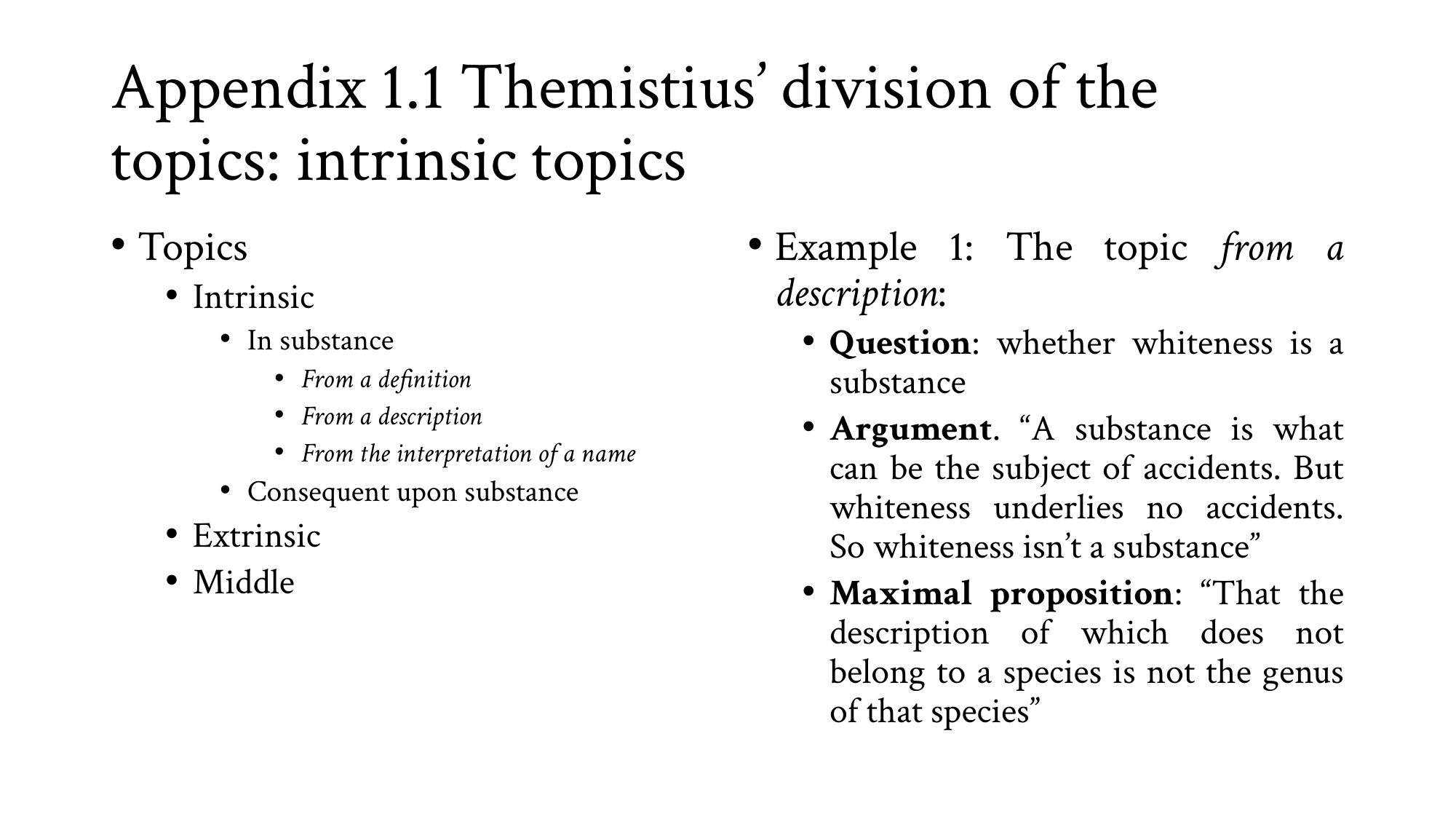

# Appendix 1.1 Themistius’ division of the topics: intrinsic topics
Topics
Intrinsic
In substance
From a definition
From a description
From the interpretation of a name
Consequent upon substance
Extrinsic
Middle

Example 1: The topic from a description:
Question: whether whiteness is a substance
Argument. “A substance is what can be the subject of accidents. But whiteness underlies no accidents. So whiteness isn’t a substance”
Maximal proposition: “That the description of which does not belong to a species is not the genus of that species”